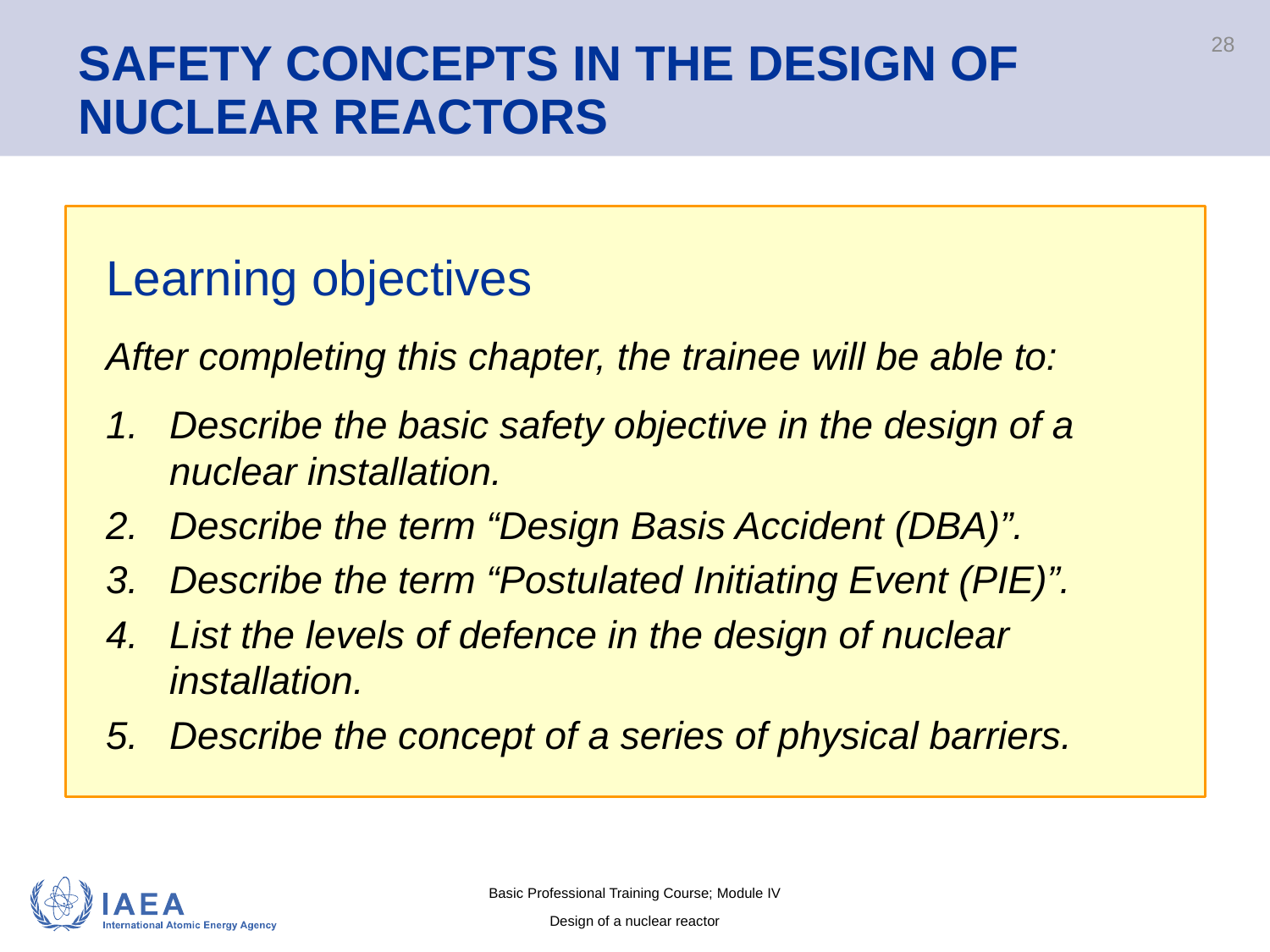

# SAFETY CONCEPTS IN THE DESIGN OF NUCLEAR REACTORS
28
Learning objectives
After completing this chapter, the trainee will be able to:
Describe the basic safety objective in the design of a nuclear installation.
Describe the term “Design Basis Accident (DBA)”.
Describe the term “Postulated Initiating Event (PIE)”.
List the levels of defence in the design of nuclear installation.
Describe the concept of a series of physical barriers.